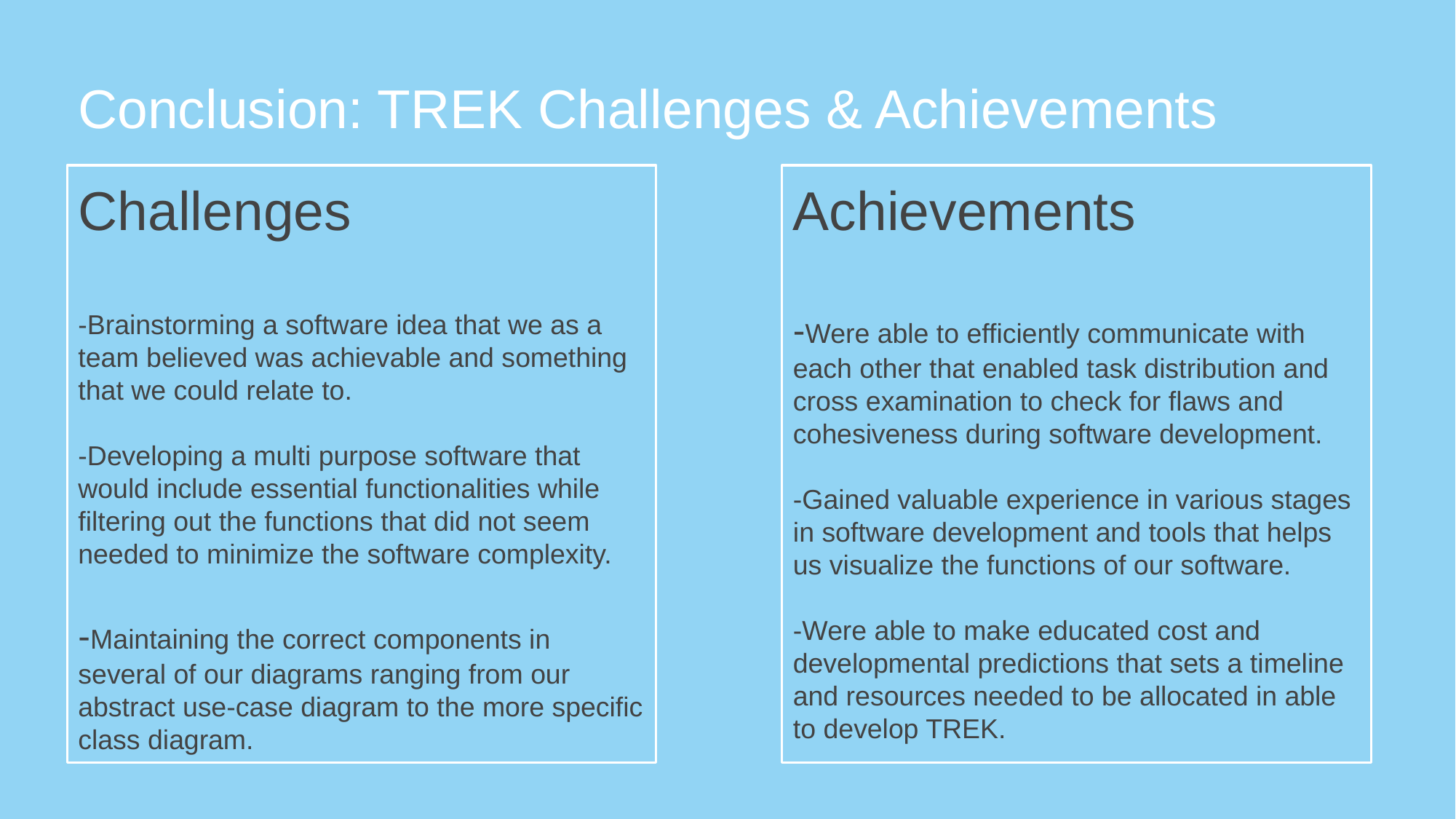

Conclusion: TREK Challenges & Achievements
Challenges

-Brainstorming a software idea that we as a team believed was achievable and something that we could relate to.

-Developing a multi purpose software that would include essential functionalities while filtering out the functions that did not seem needed to minimize the software complexity.

-Maintaining the correct components in several of our diagrams ranging from our abstract use-case diagram to the more specific class diagram.

Achievements

-Were able to efficiently communicate with each other that enabled task distribution and cross examination to check for flaws and cohesiveness during software development.

-Gained valuable experience in various stages in software development and tools that helps us visualize the functions of our software.

-Were able to make educated cost and developmental predictions that sets a timeline and resources needed to be allocated in able to develop TREK.